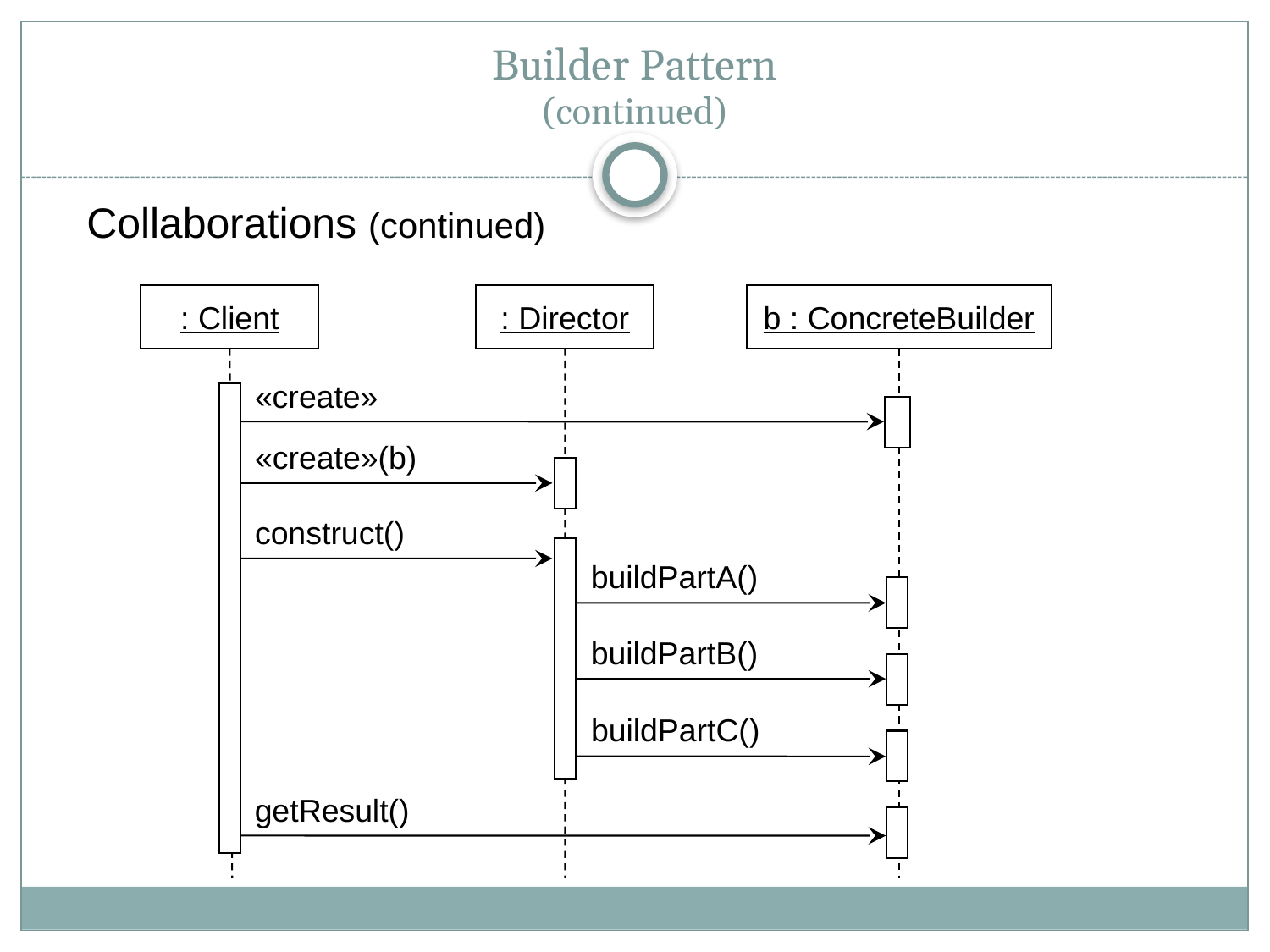

# Builder Pattern (continued)
Collaborations (continued)
: Client
: Director
b : ConcreteBuilder
«create»

«create»(b)

construct()

buildPartA()

buildPartB()

buildPartC()

getResult()